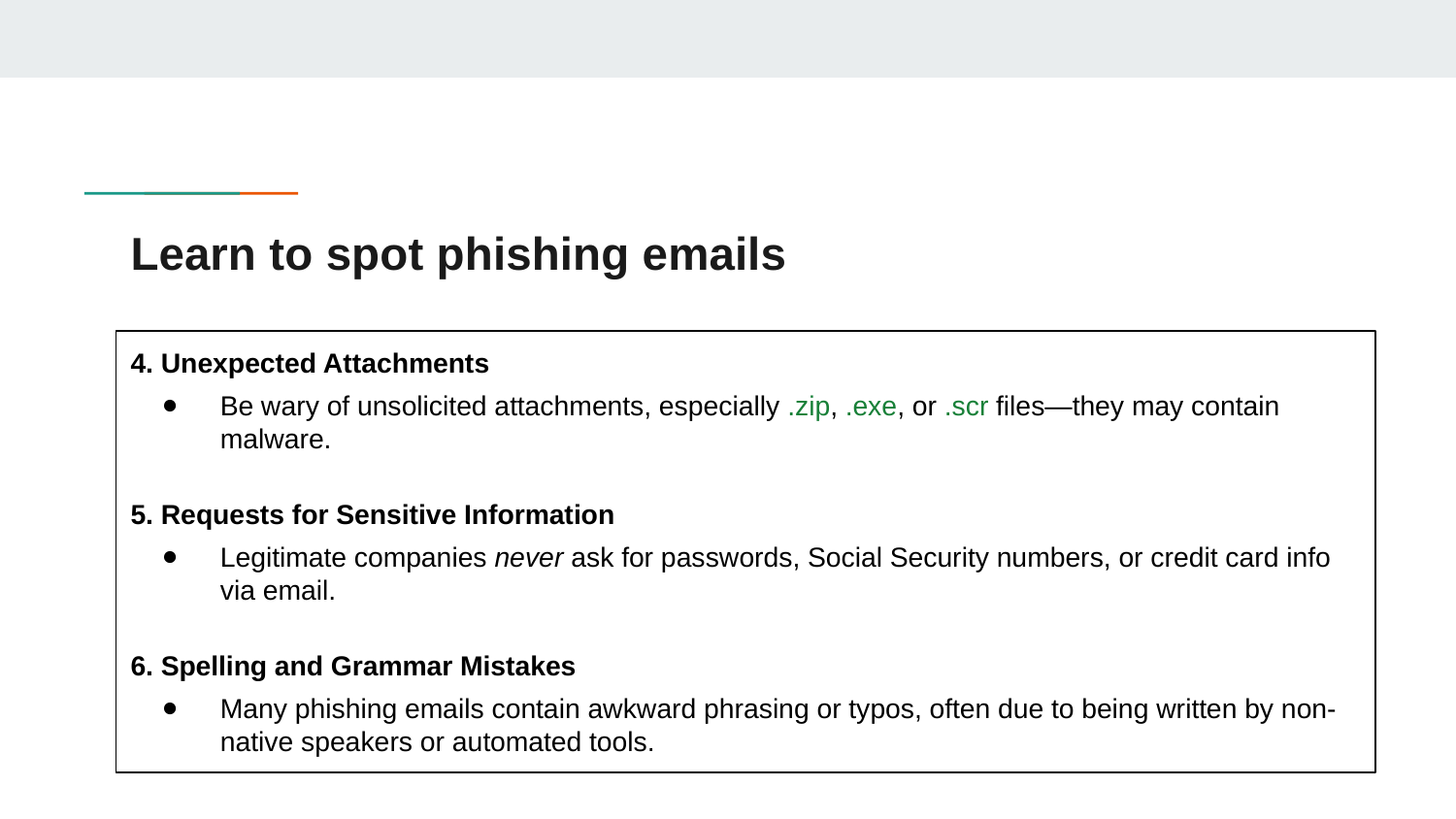

# Learn to spot phishing emails
4. Unexpected Attachments
Be wary of unsolicited attachments, especially .zip, .exe, or .scr files—they may contain malware.
5. Requests for Sensitive Information
Legitimate companies never ask for passwords, Social Security numbers, or credit card info via email.
6. Spelling and Grammar Mistakes
Many phishing emails contain awkward phrasing or typos, often due to being written by non-native speakers or automated tools.